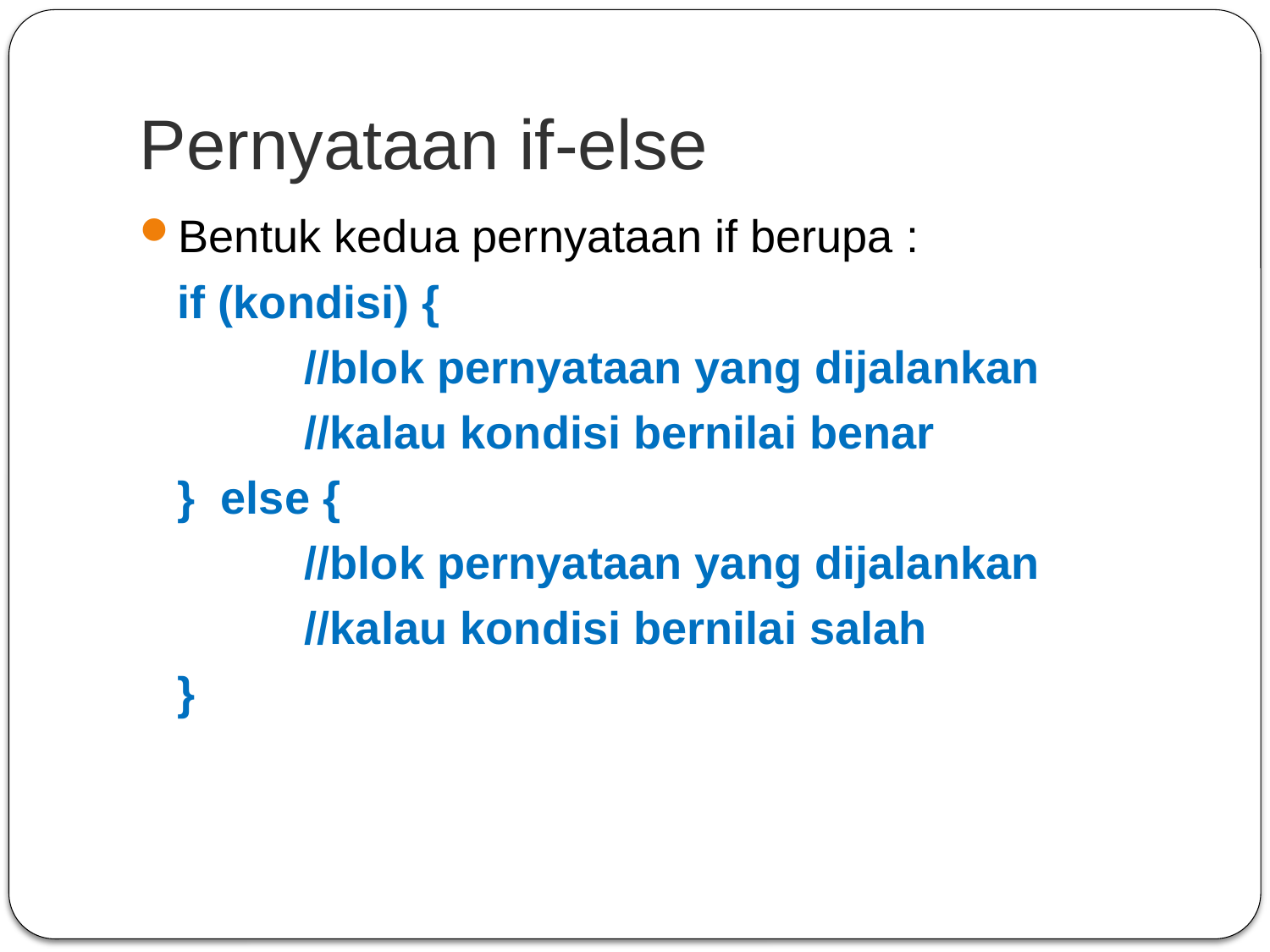

# Pernyataan if-else
Bentuk kedua pernyataan if berupa :
	if (kondisi) {
		//blok pernyataan yang dijalankan
		//kalau kondisi bernilai benar
	}  else {
		//blok pernyataan yang dijalankan
		//kalau kondisi bernilai salah
	}